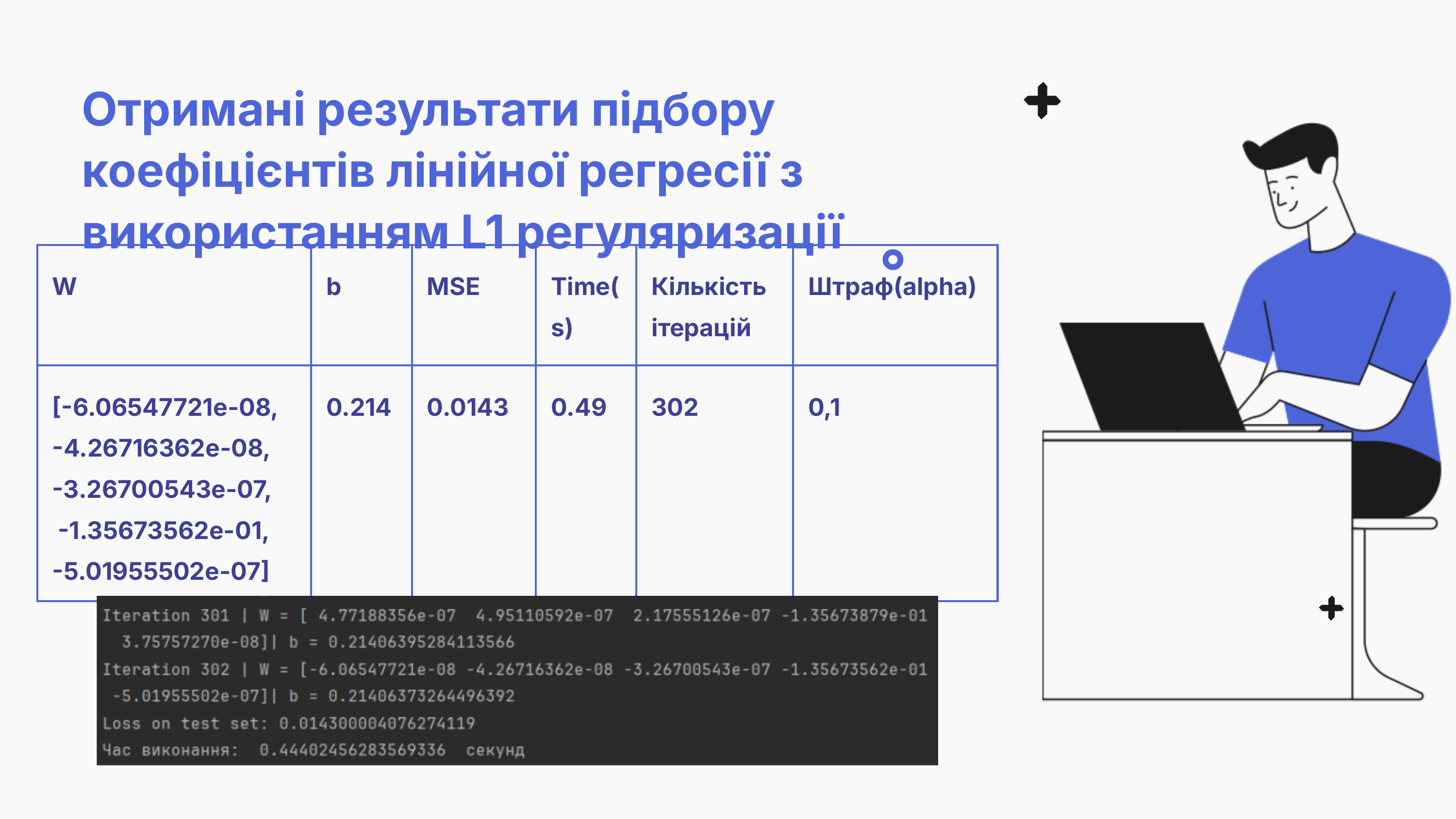

Отримані результати підбору коефіцієнтів лінійної регресії з використанням L1 регуляризації

| W | b | MSE | Time(s) | Кількість ітерацій | Штраф(alpha) |
| --- | --- | --- | --- | --- | --- |
| [-6.06547721e-08, -4.26716362e-08, -3.26700543e-07,  -1.35673562e-01,  -5.01955502e-07] | 0.214 | 0.0143 | 0.49 | 302 | 0,1 |